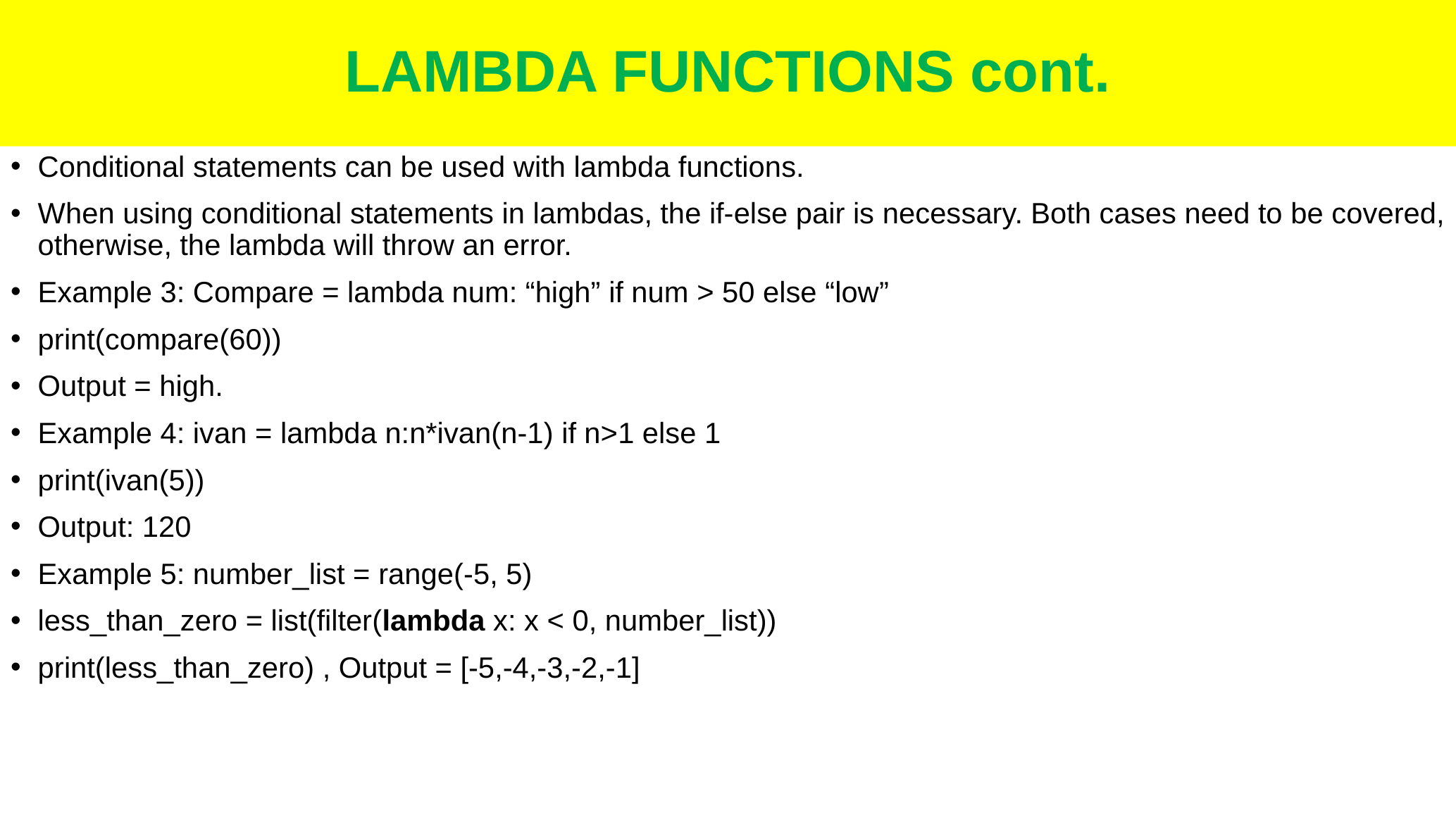

# LAMBDA FUNCTIONS cont.
Conditional statements can be used with lambda functions.
When using conditional statements in lambdas, the if-else pair is necessary. Both cases need to be covered, otherwise, the lambda will throw an error.
Example 3: Compare = lambda num: “high” if num > 50 else “low”
print(compare(60))
Output = high.
Example 4: ivan = lambda n:n*ivan(n-1) if n>1 else 1
print(ivan(5))
Output: 120
Example 5: number_list = range(-5, 5)
less_than_zero = list(filter(lambda x: x < 0, number_list))
print(less_than_zero) , Output = [-5,-4,-3,-2,-1]